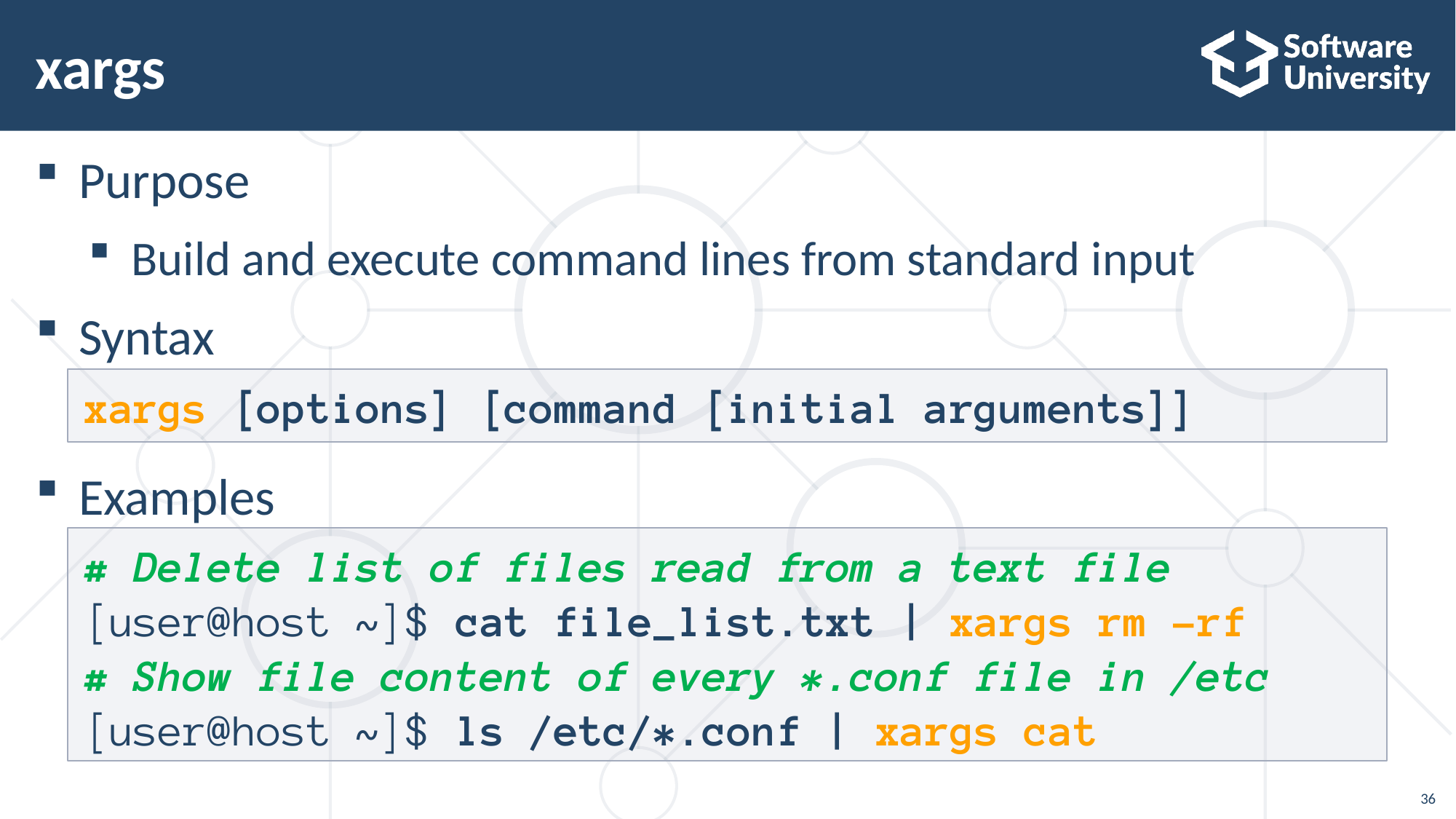

# xargs
Purpose
Build and execute command lines from standard input
Syntax

Examples

xargs [options] [command [initial arguments]]
# Delete list of files read from a text file
[user@host ~]$ cat file_list.txt | xargs rm –rf
# Show file content of every *.conf file in /etc
[user@host ~]$ ls /etc/*.conf | xargs cat
36